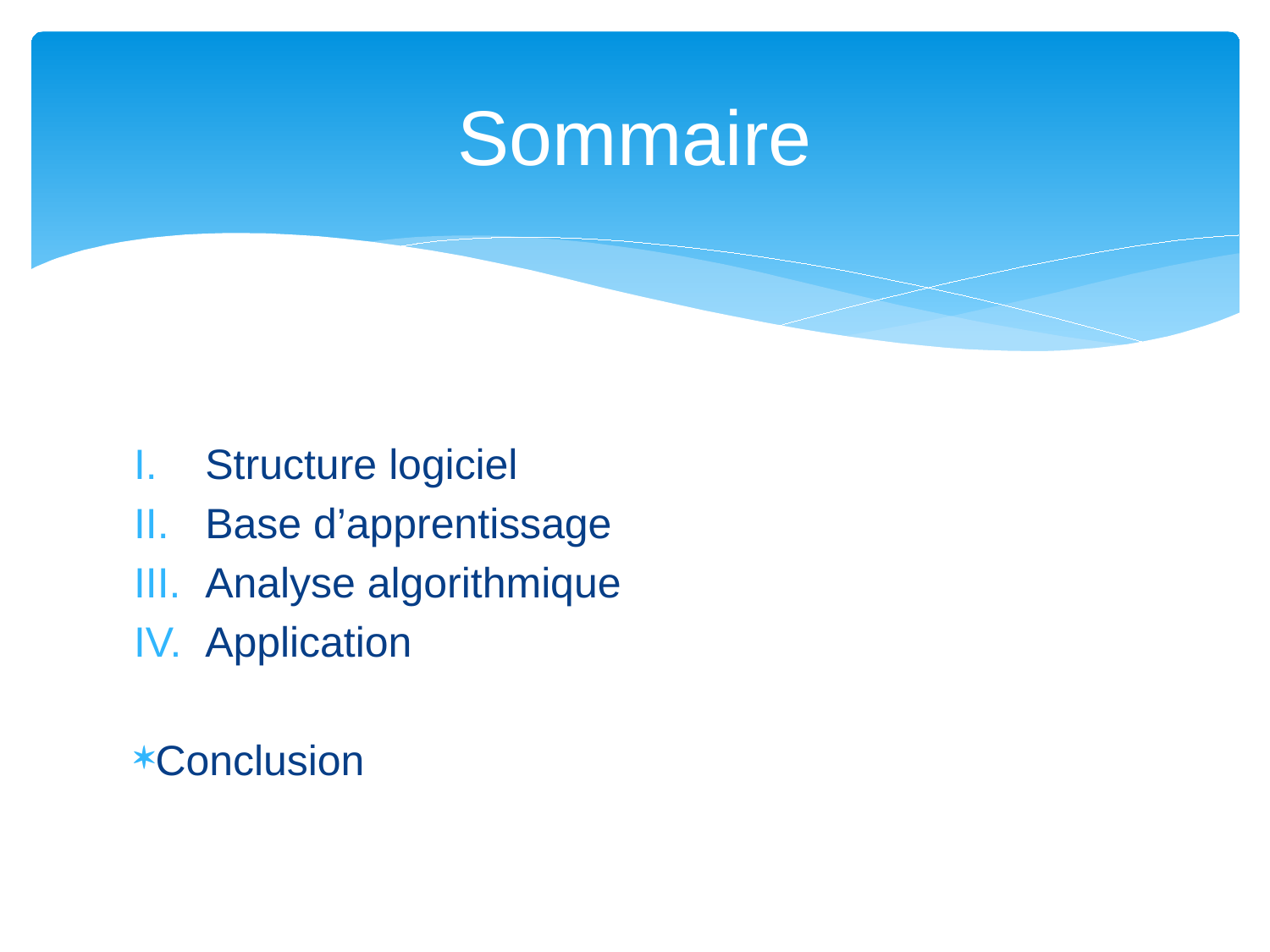

# Sommaire

Structure logiciel
Base d’apprentissage
Analyse algorithmique
Application

Conclusion